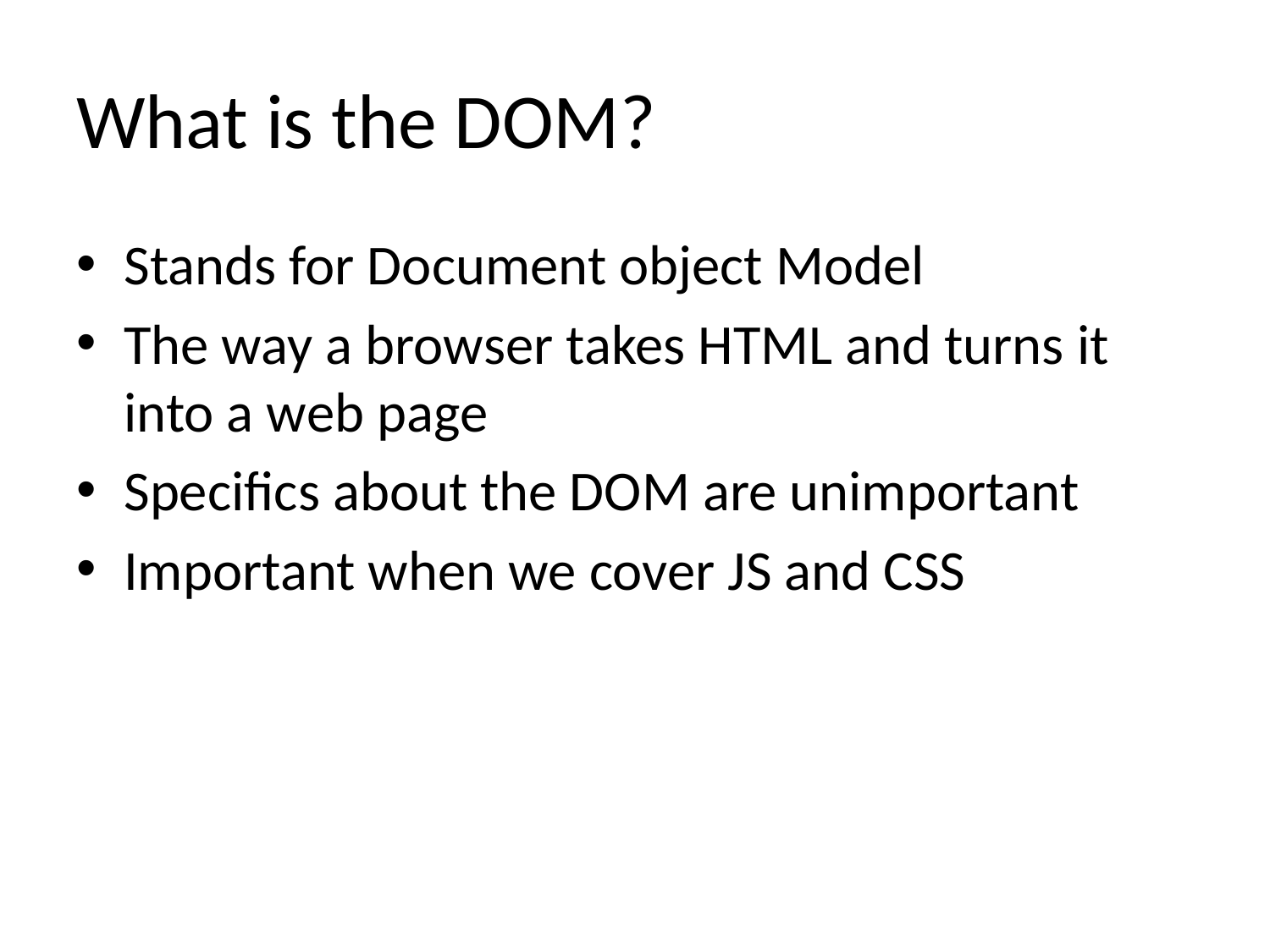

# What is the DOM?
Stands for Document object Model
The way a browser takes HTML and turns it into a web page
Specifics about the DOM are unimportant
Important when we cover JS and CSS